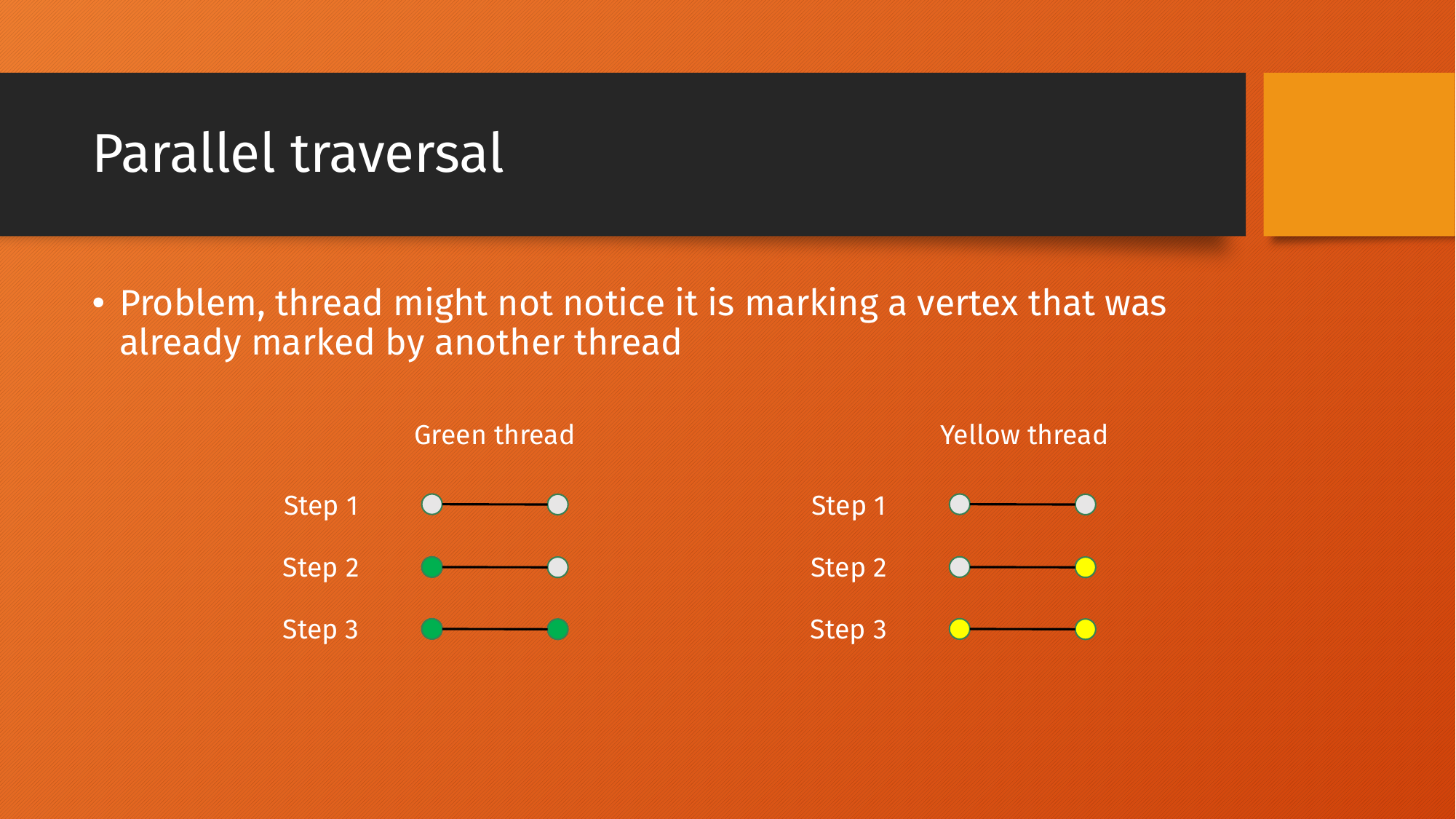

# Parallel traversal
Problem, thread might not notice it is marking a vertex that was already marked by another thread
Green thread
Yellow thread
Step 1
Step 1

Step 2
Step 2

Step 3
Step 3